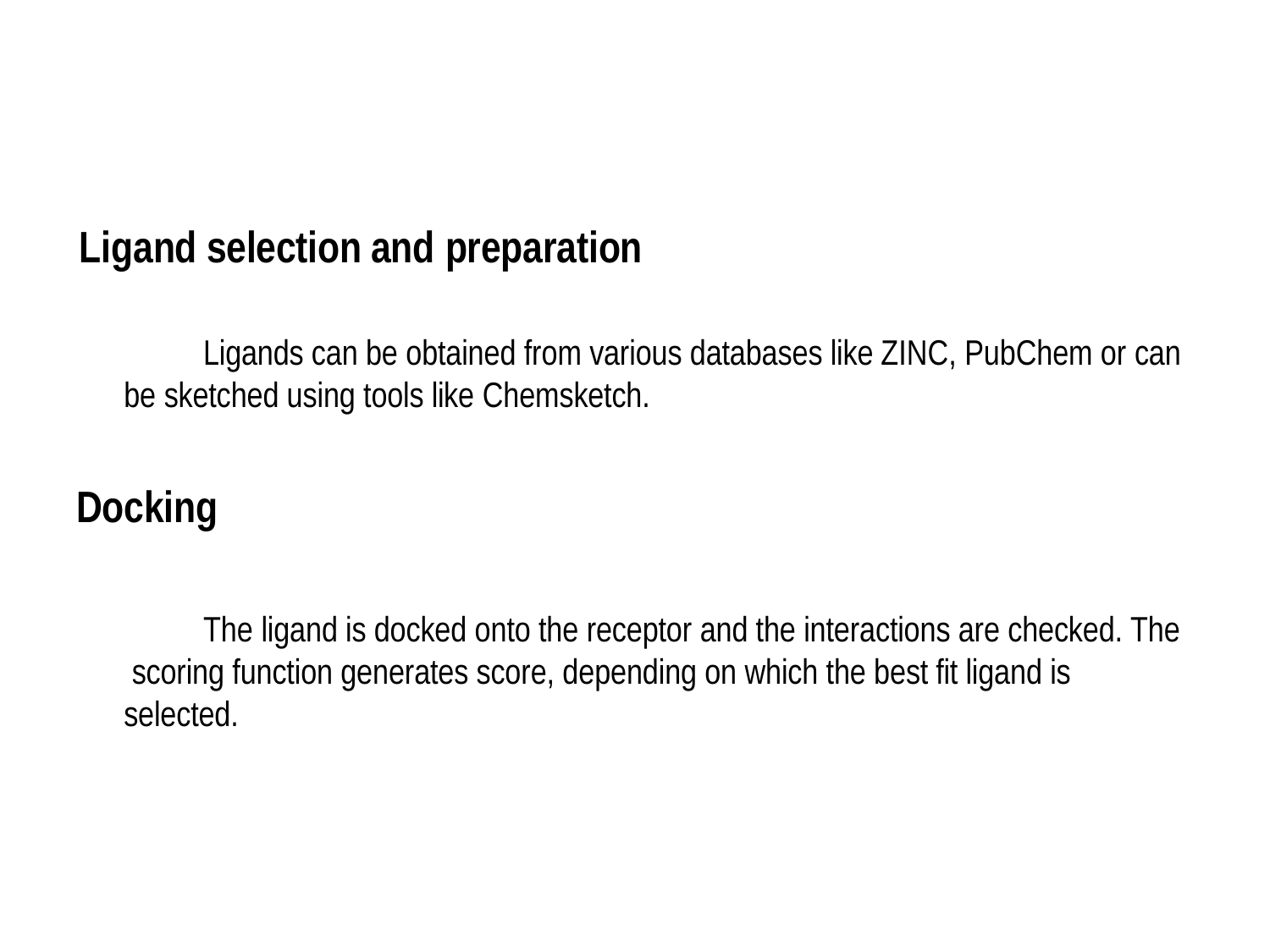

# Ligand selection and preparation
Ligands can be obtained from various databases like ZINC, PubChem or can
be sketched using tools like Chemsketch.

Docking

The ligand is docked onto the receptor and the interactions are checked. The  scoring function generates score, depending on which the best fit ligand is  selected.